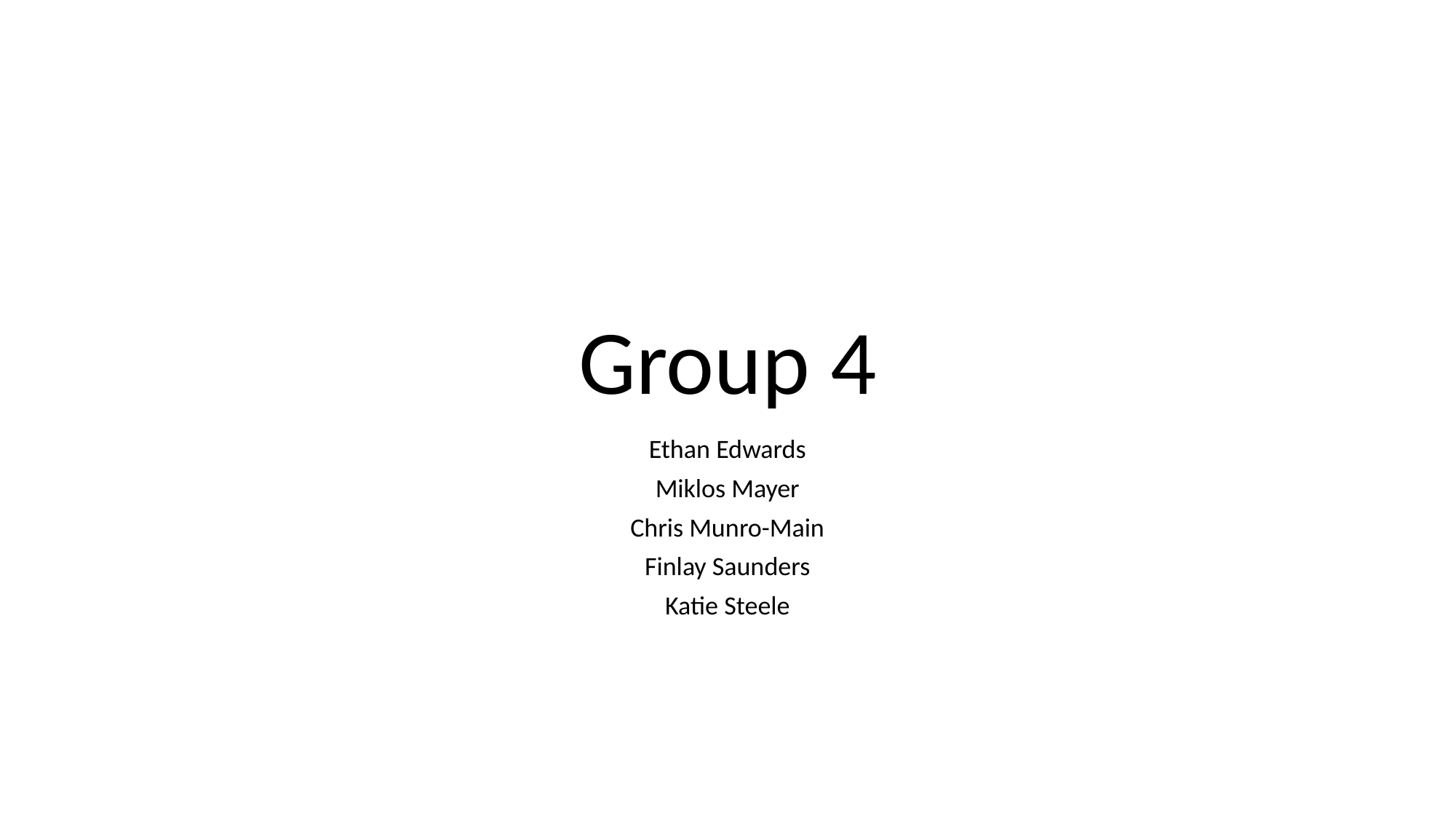

# Group 4
Ethan Edwards
Miklos Mayer
Chris Munro-Main
Finlay Saunders
Katie Steele